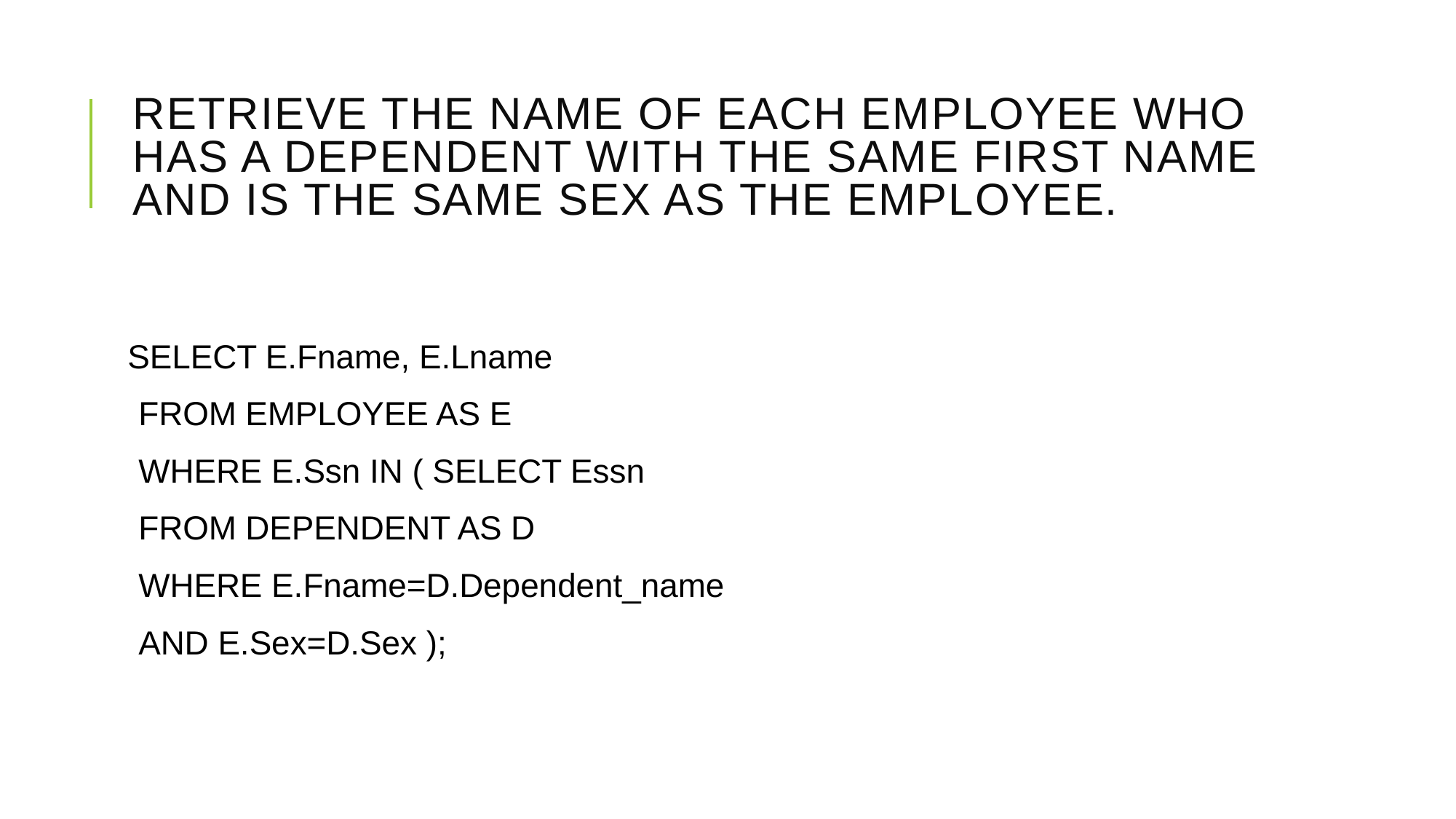

# Retrieve the name of each employee who has a dependent with the same first name and is the same sex as the employee.

SELECT E.Fname, E.Lname
FROM EMPLOYEE AS E
WHERE E.Ssn IN ( SELECT Essn
FROM DEPENDENT AS D
WHERE E.Fname=D.Dependent_name
AND E.Sex=D.Sex );